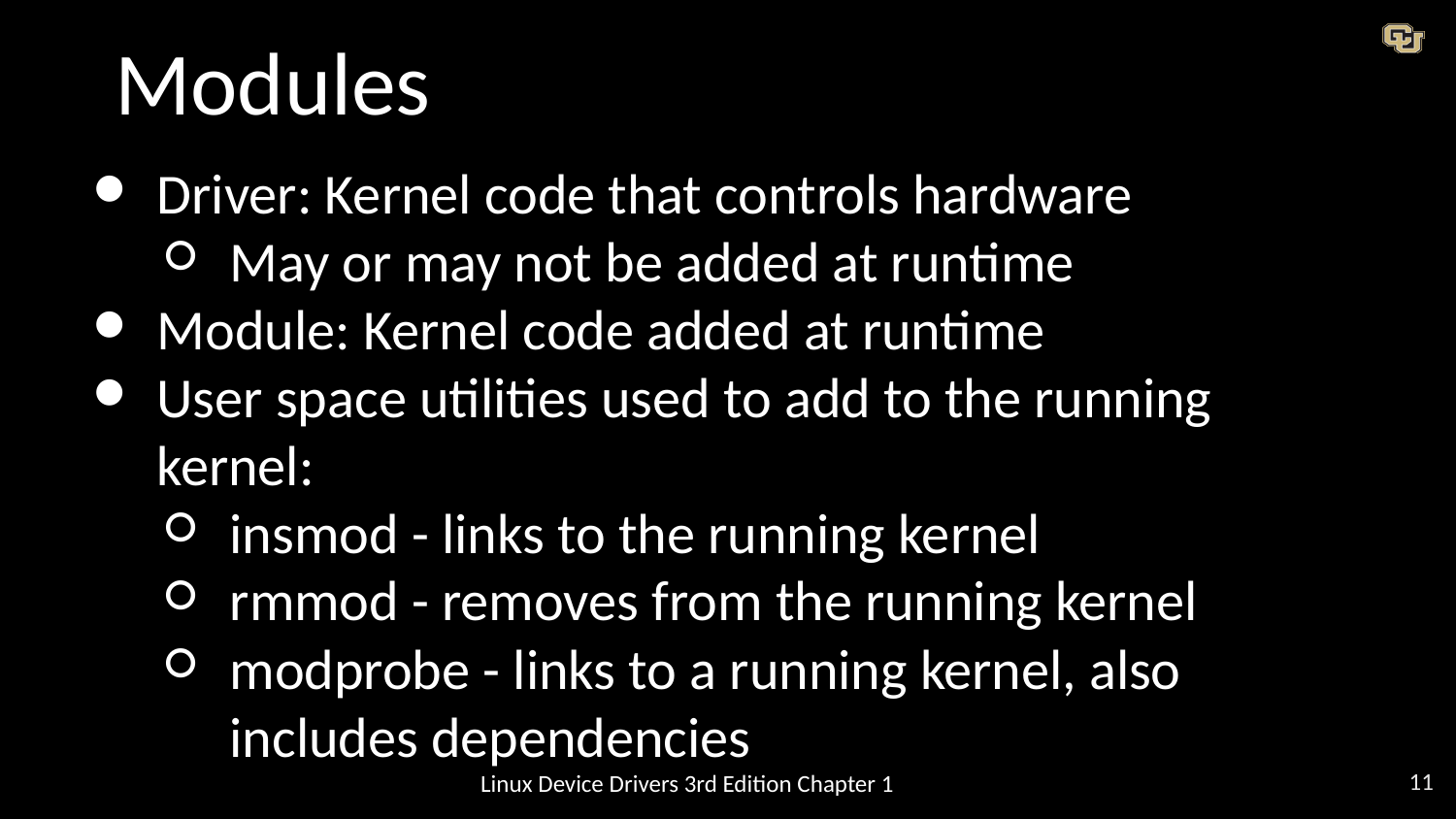

# Modules
Driver: Kernel code that controls hardware
May or may not be added at runtime
Module: Kernel code added at runtime
User space utilities used to add to the running kernel:
insmod - links to the running kernel
rmmod - removes from the running kernel
modprobe - links to a running kernel, also includes dependencies
Linux Device Drivers 3rd Edition Chapter 1
11